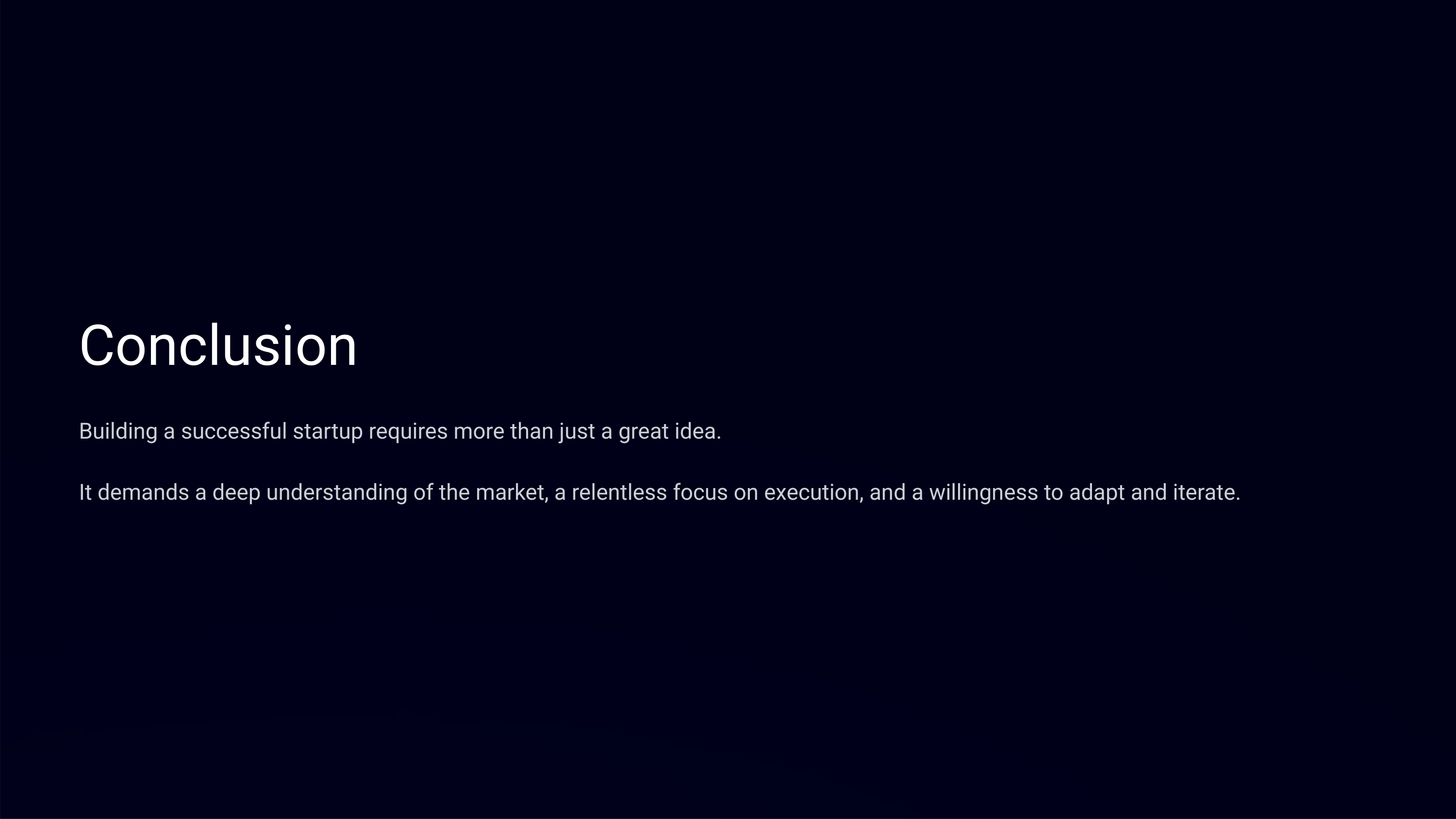

Conclusion

Building a successful startup requires more than just a great idea.

It demands a deep understanding of the market, a relentless focus on execution, and a willingness to adapt and iterate.